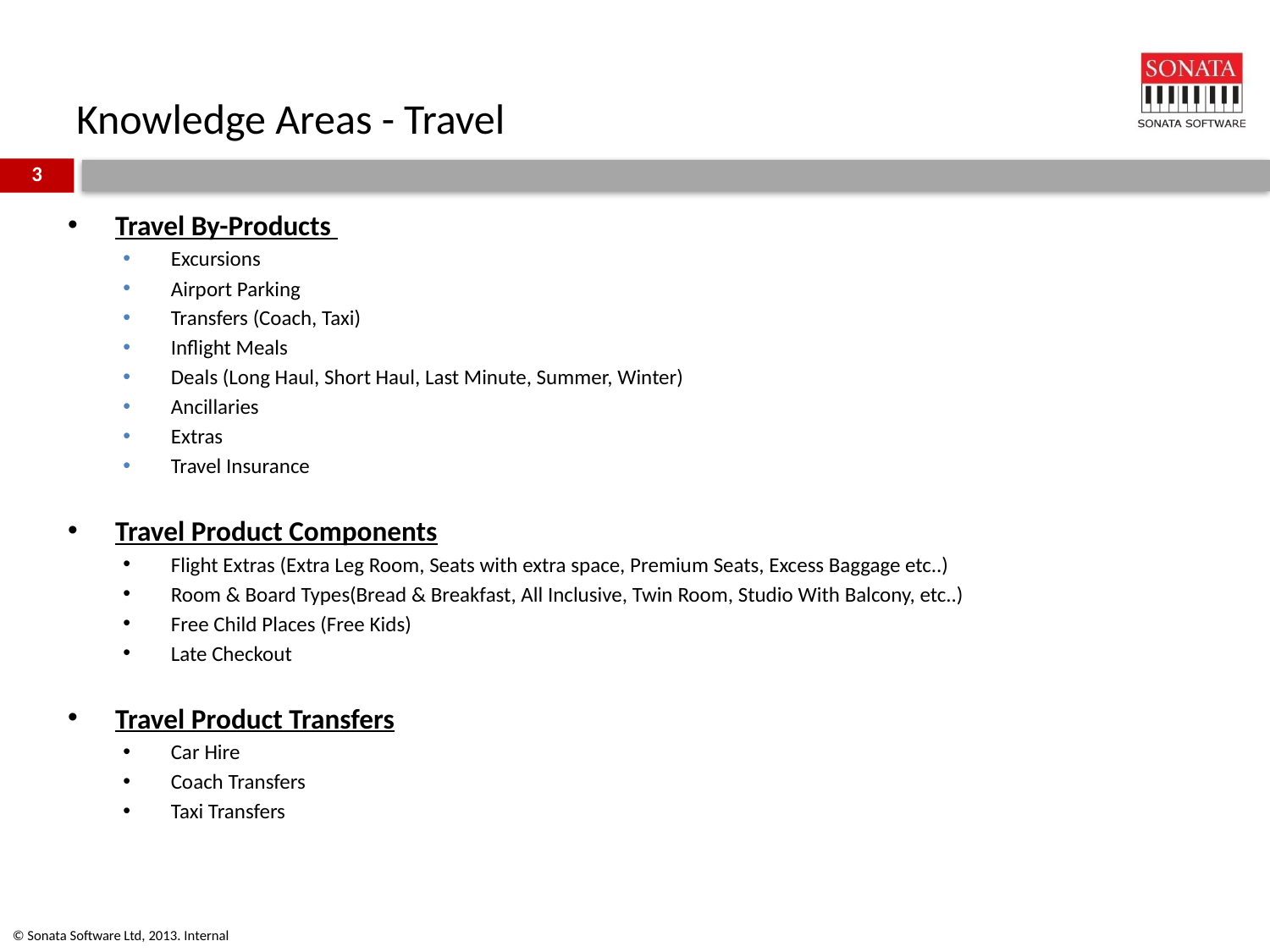

# Knowledge Areas - Travel
Travel By-Products
Excursions
Airport Parking
Transfers (Coach, Taxi)
Inflight Meals
Deals (Long Haul, Short Haul, Last Minute, Summer, Winter)
Ancillaries
Extras
Travel Insurance

Travel Product Components
Flight Extras (Extra Leg Room, Seats with extra space, Premium Seats, Excess Baggage etc..)
Room & Board Types(Bread & Breakfast, All Inclusive, Twin Room, Studio With Balcony, etc..)
Free Child Places (Free Kids)
Late Checkout

Travel Product Transfers
Car Hire
Coach Transfers
Taxi Transfers